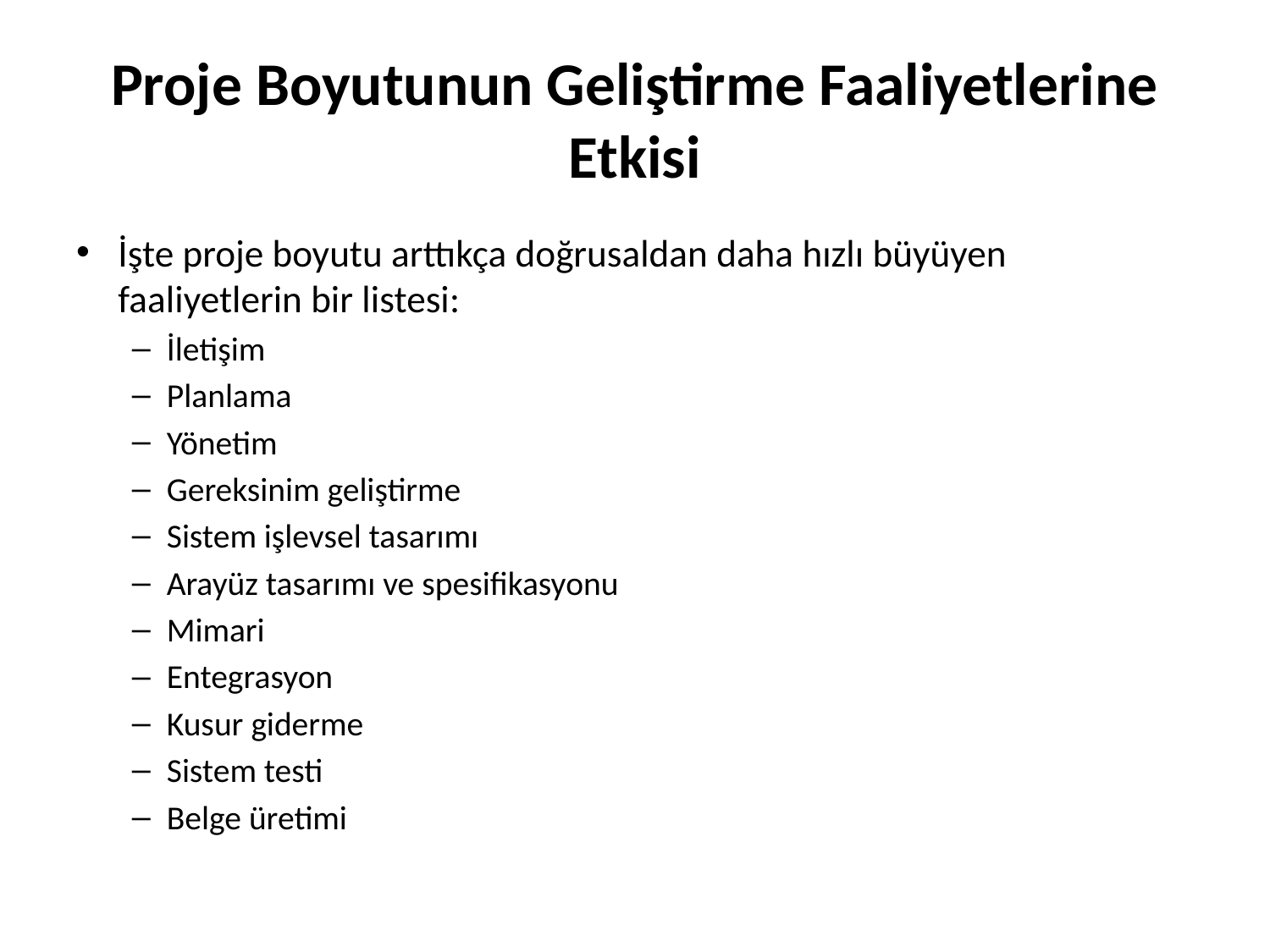

# Proje Boyutunun Geliştirme Faaliyetlerine Etkisi
İşte proje boyutu arttıkça doğrusaldan daha hızlı büyüyen faaliyetlerin bir listesi:
İletişim
Planlama
Yönetim
Gereksinim geliştirme
Sistem işlevsel tasarımı
Arayüz tasarımı ve spesifikasyonu
Mimari
Entegrasyon
Kusur giderme
Sistem testi
Belge üretimi